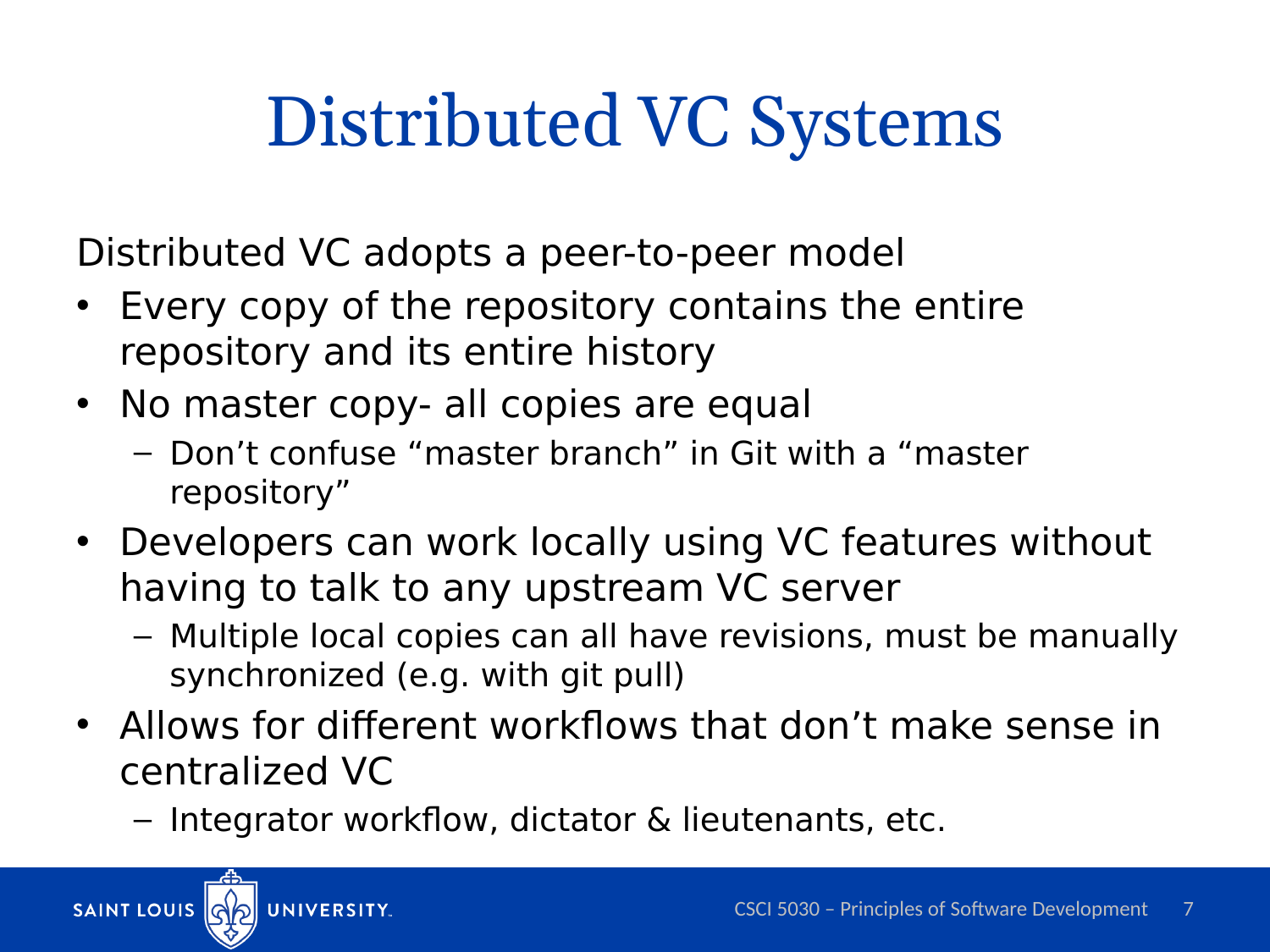

# Distributed VC Systems
Distributed VC adopts a peer-to-peer model
Every copy of the repository contains the entire repository and its entire history
No master copy- all copies are equal
Don’t confuse “master branch” in Git with a “master repository”
Developers can work locally using VC features without having to talk to any upstream VC server
Multiple local copies can all have revisions, must be manually synchronized (e.g. with git pull)
Allows for different workflows that don’t make sense in centralized VC
Integrator workflow, dictator & lieutenants, etc.
CSCI 5030 – Principles of Software Development
7